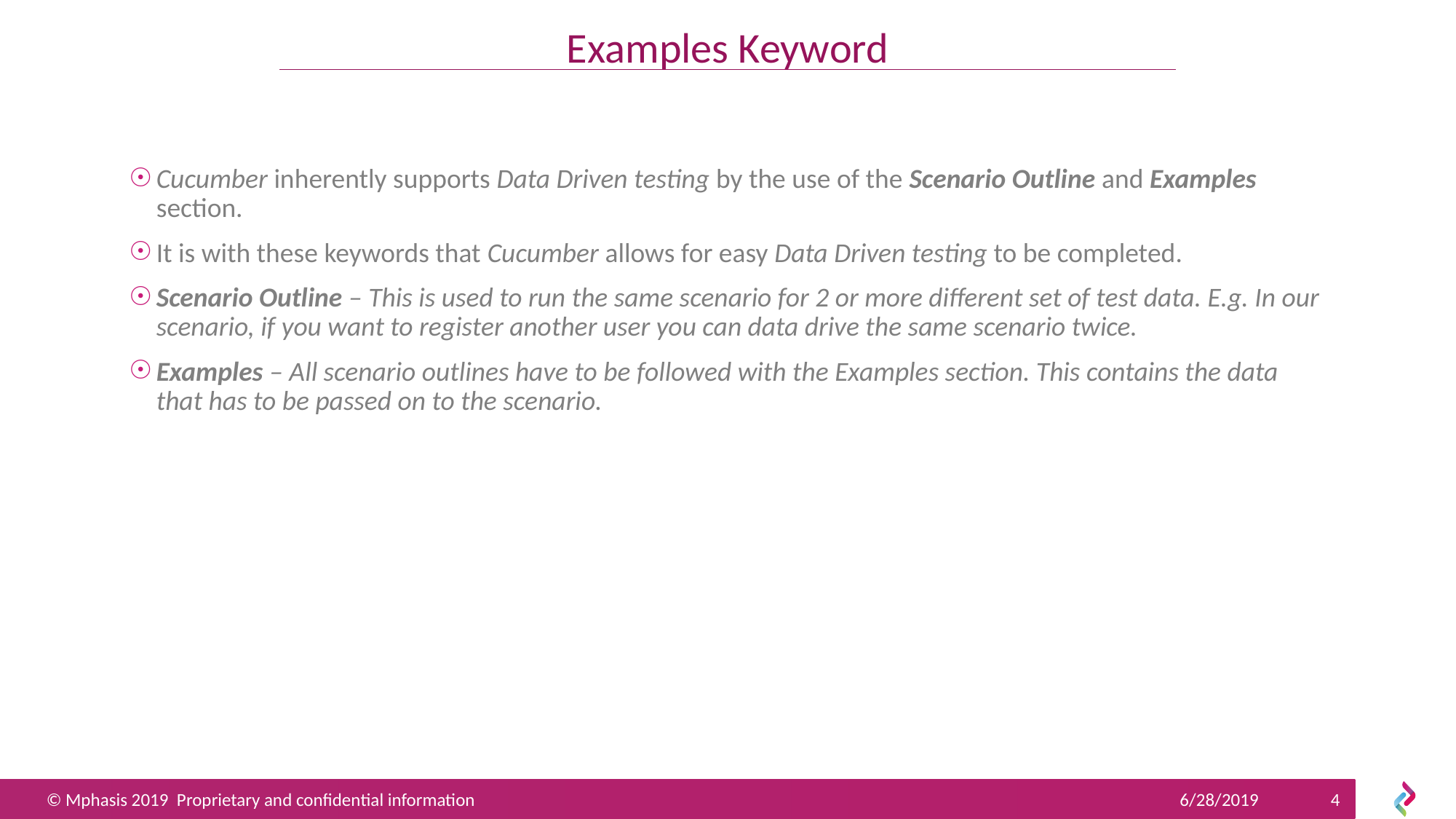

# Examples Keyword
Cucumber inherently supports Data Driven testing by the use of the Scenario Outline and Examples section.
It is with these keywords that Cucumber allows for easy Data Driven testing to be completed.
Scenario Outline – This is used to run the same scenario for 2 or more different set of test data. E.g. In our scenario, if you want to register another user you can data drive the same scenario twice.
Examples – All scenario outlines have to be followed with the Examples section. This contains the data that has to be passed on to the scenario.

6/28/2019
4